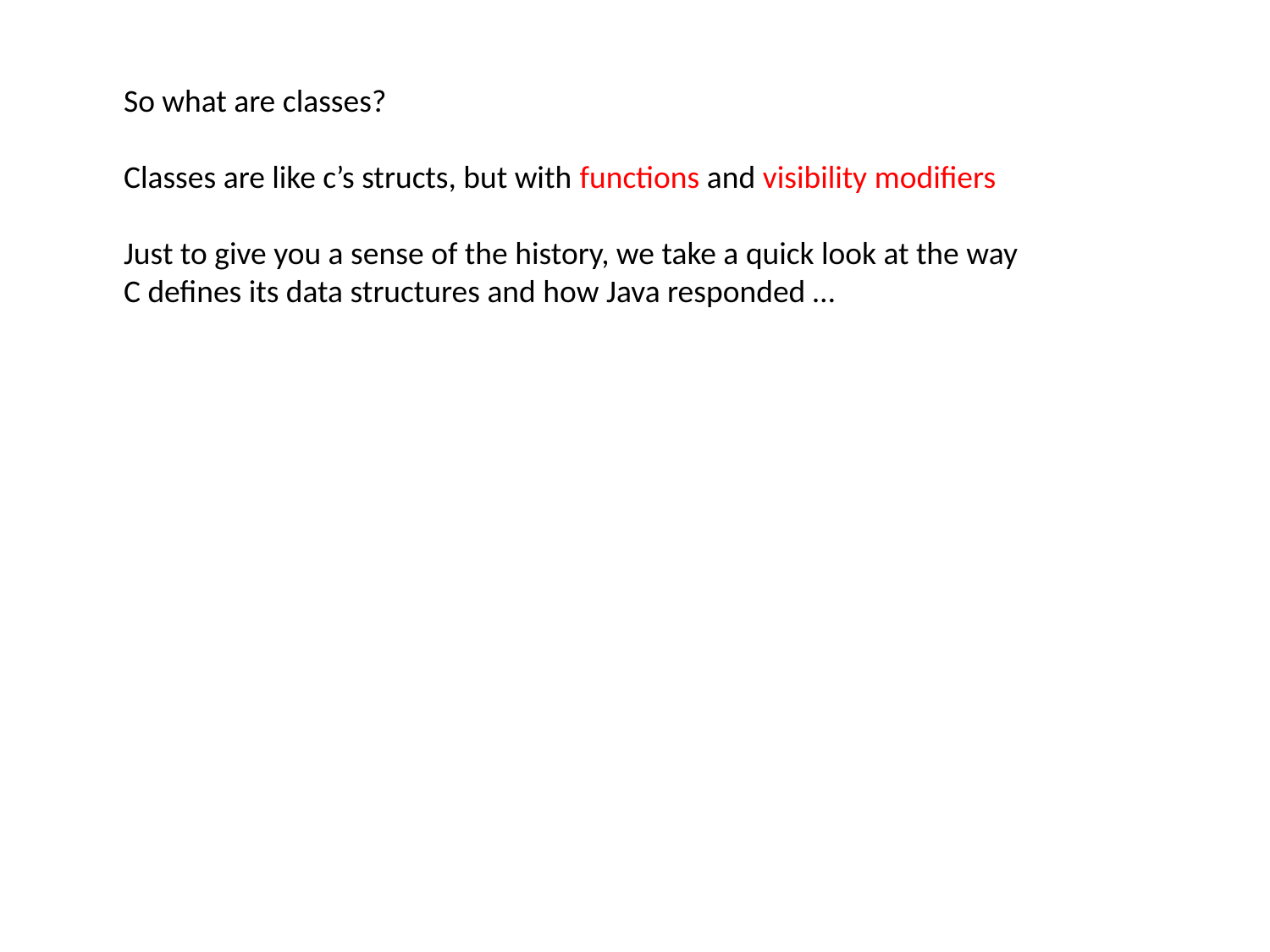

So what are classes?

Classes are like c’s structs, but with functions and visibility modifiers

Just to give you a sense of the history, we take a quick look at the way
C defines its data structures and how Java responded …